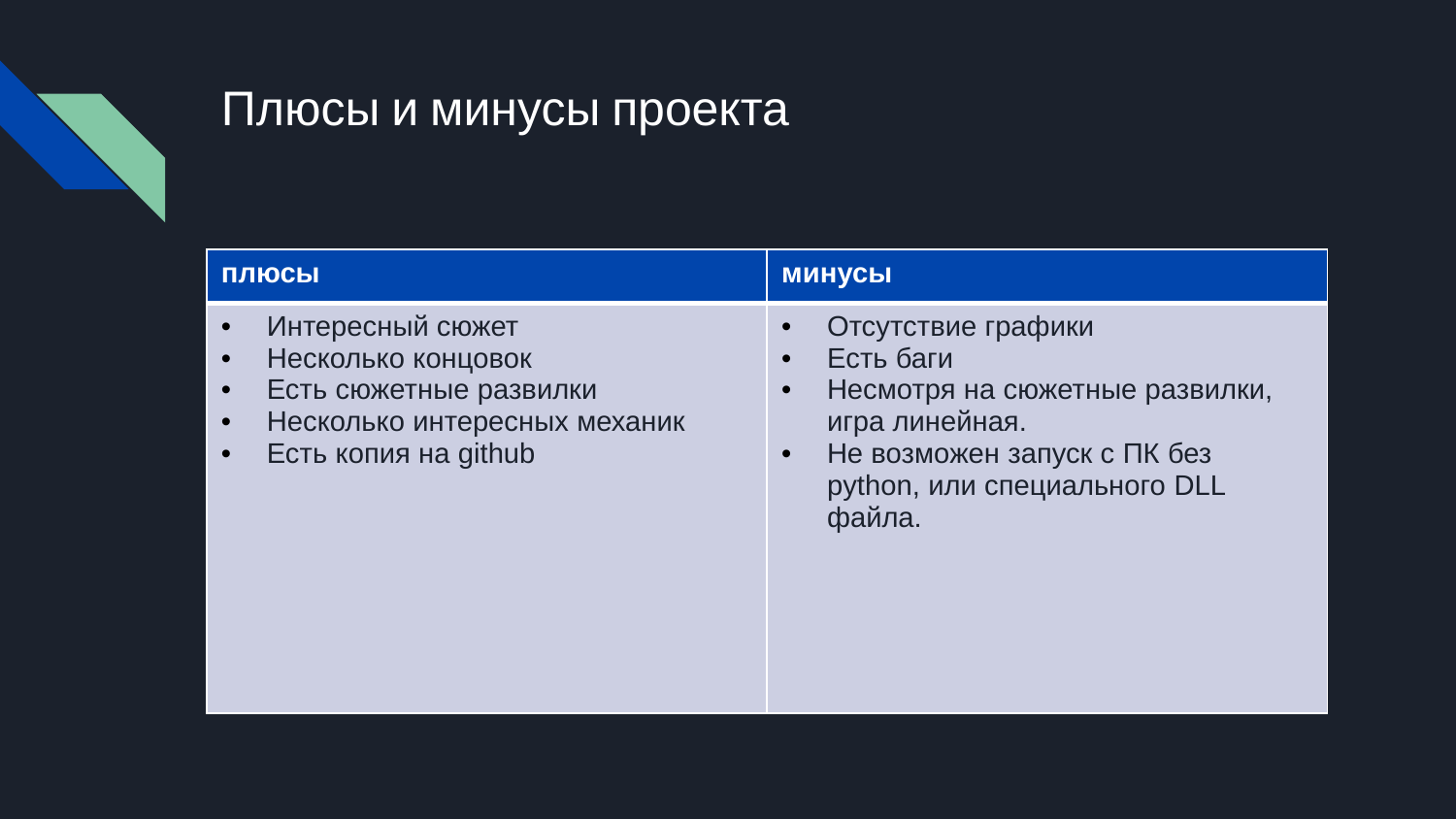

# Плюсы и минусы проекта

| плюсы | минусы |
| --- | --- |
| Интересный сюжет Несколько концовок Есть сюжетные развилки Несколько интересных механик Есть копия на github | Отсутствие графики Есть баги Несмотря на сюжетные развилки, игра линейная. Не возможен запуск с ПК без python, или специального DLL файла. |